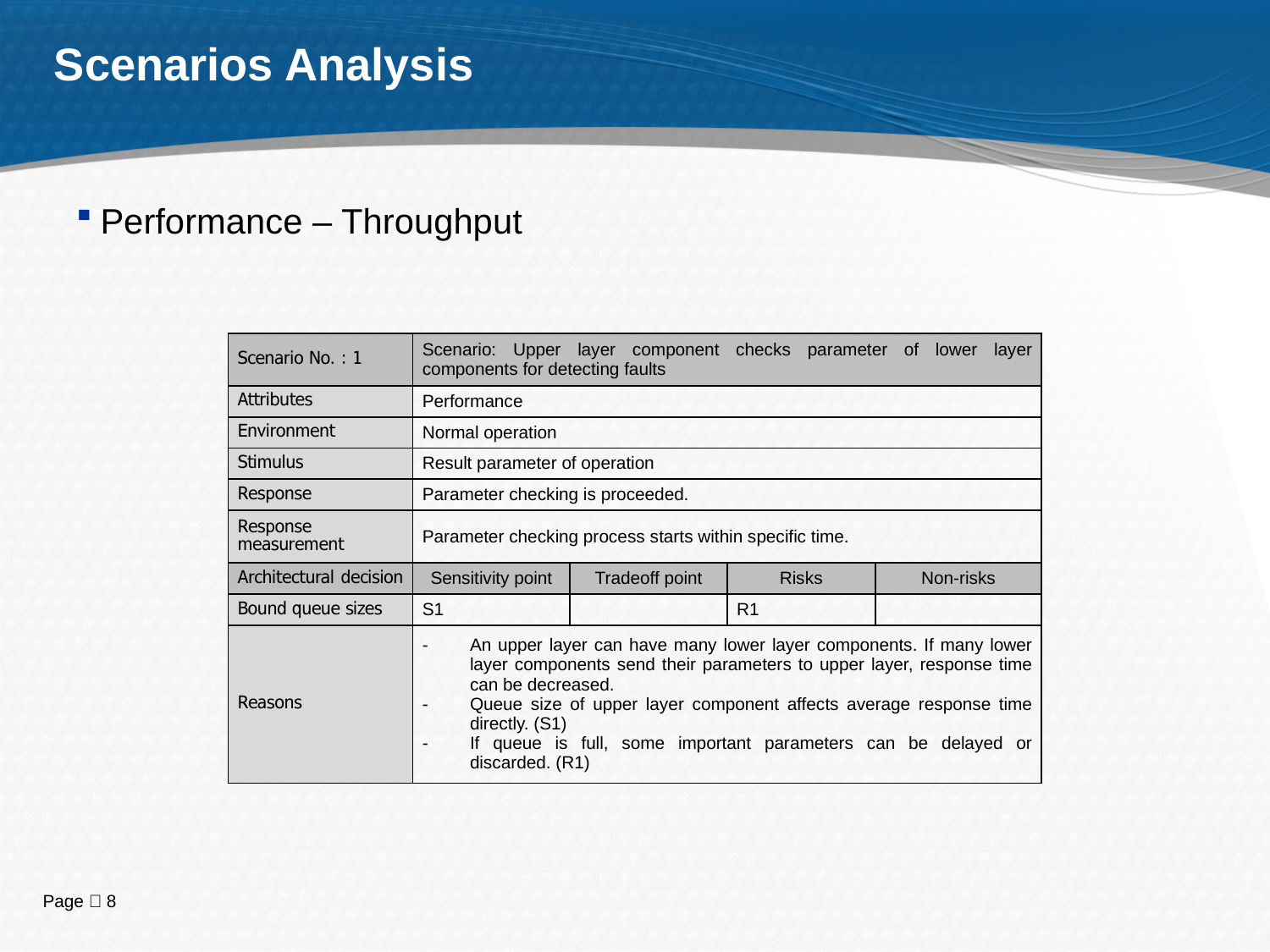

Scenarios Analysis
Performance – Throughput
| Scenario No. : 1 | Scenario: Upper layer component checks parameter of lower layer components for detecting faults |  |  |  |
| --- | --- | --- | --- | --- |
| Attributes | Performance |  |  |  |
| Environment | Normal operation |  |  |  |
| Stimulus | Result parameter of operation |  |  |  |
| Response | Parameter checking is proceeded. |  |  |  |
| Response measurement | Parameter checking process starts within specific time. |  |  |  |
| Architectural decision | Sensitivity point | Tradeoff point | Risks | Non-risks |
| Bound queue sizes | S1 |  | R1 |  |
| Reasons | An upper layer can have many lower layer components. If many lower layer components send their parameters to upper layer, response time can be decreased. Queue size of upper layer component affects average response time directly. (S1) If queue is full, some important parameters can be delayed or discarded. (R1) |  |  |  |
8